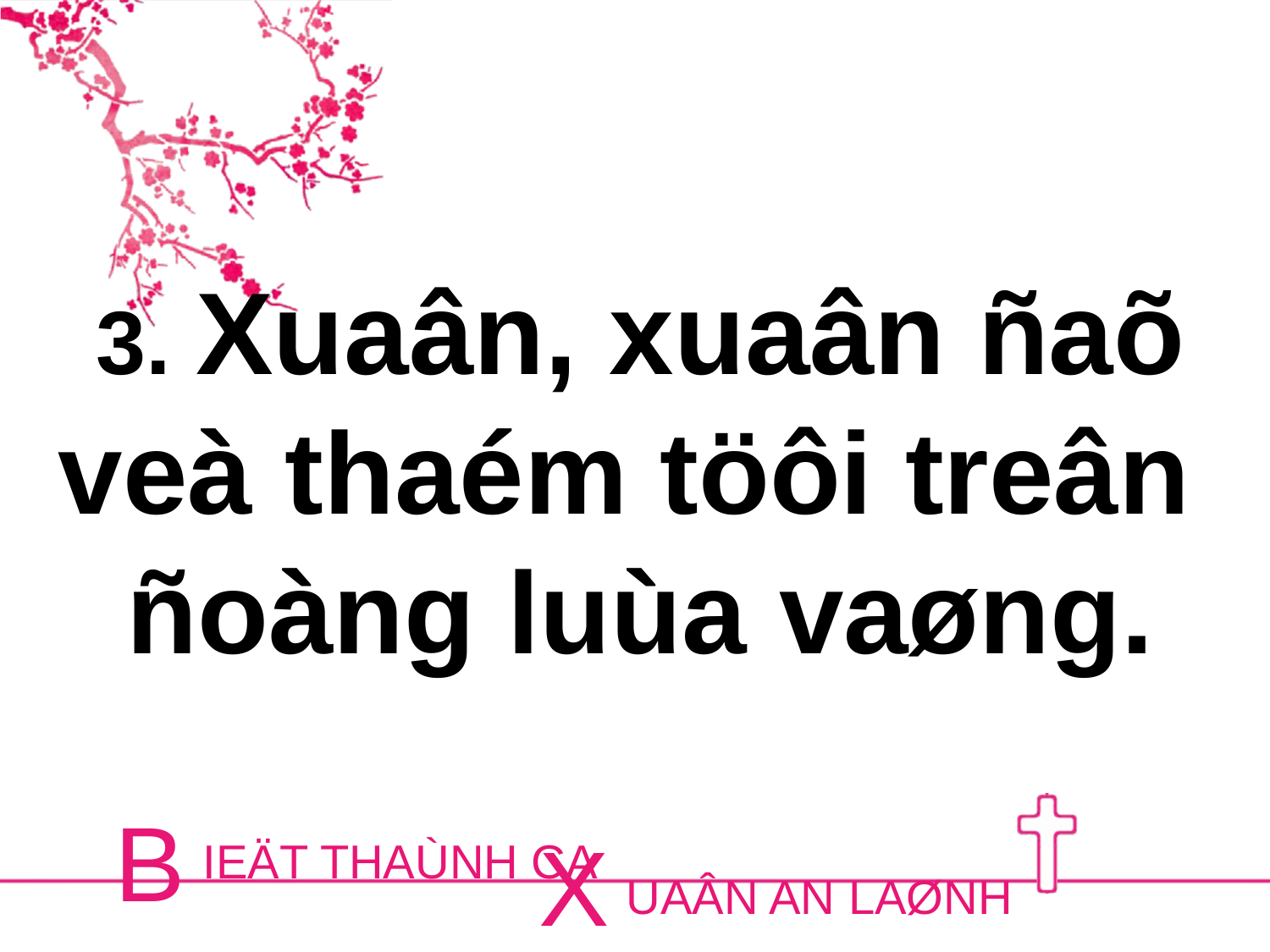

3. Xuaân, xuaân ñaõ veà thaém töôi treân
ñoàng luùa vaøng.
B
X
IEÄT THAÙNH CA
UAÂN AN LAØNH